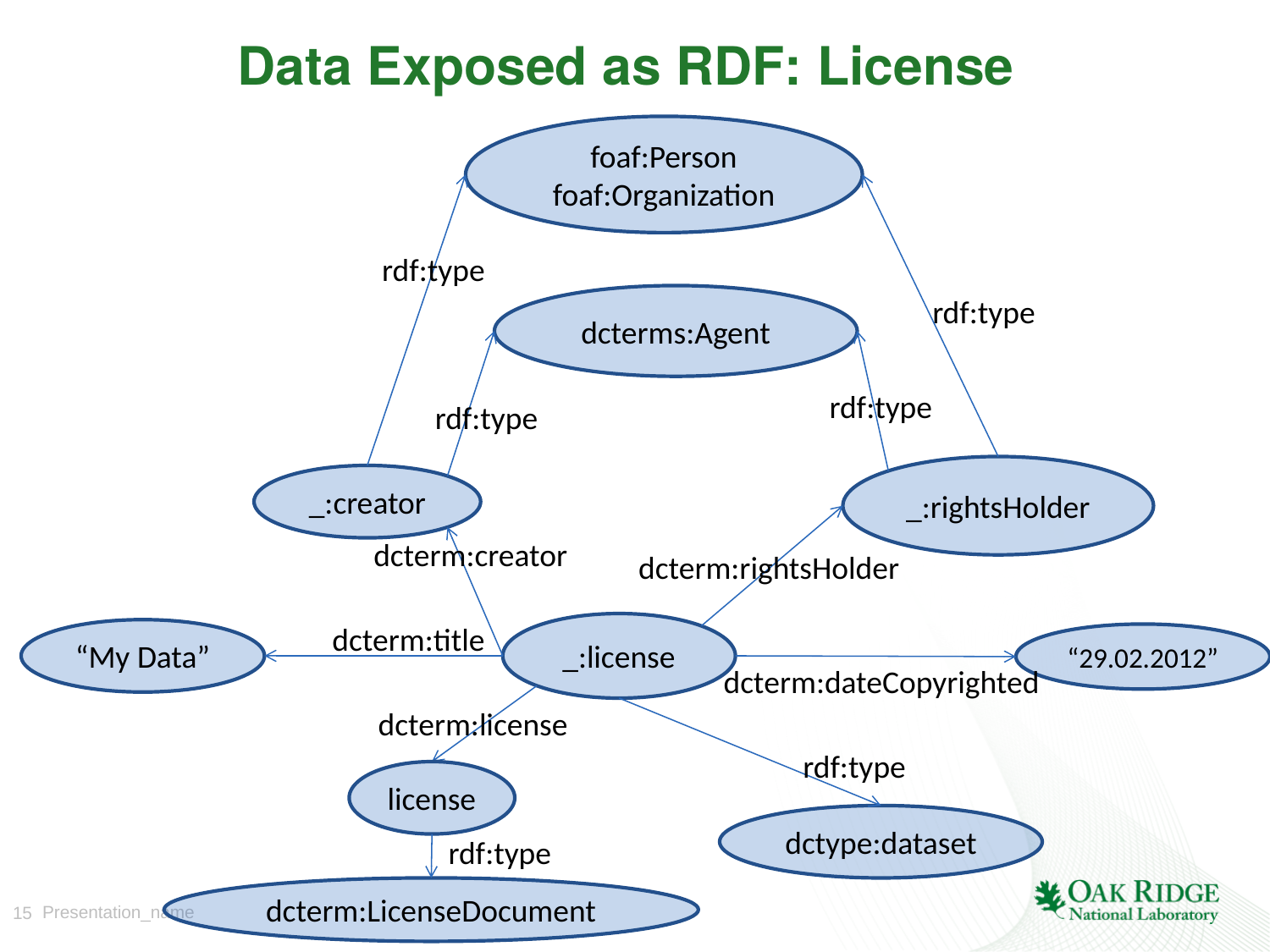

# Data Exposed as RDF: License
foaf:Person
foaf:Organization
rdf:type
dcterms:Agent
rdf:type
rdf:type
rdf:type
_:rightsHolder
_:creator
dcterm:creator
dcterm:rightsHolder
dcterm:title
_:license
“My Data”
“29.02.2012”
dcterm:dateCopyrighted
dcterm:license
rdf:type
license
dctype:dataset
rdf:type
dcterm:LicenseDocument